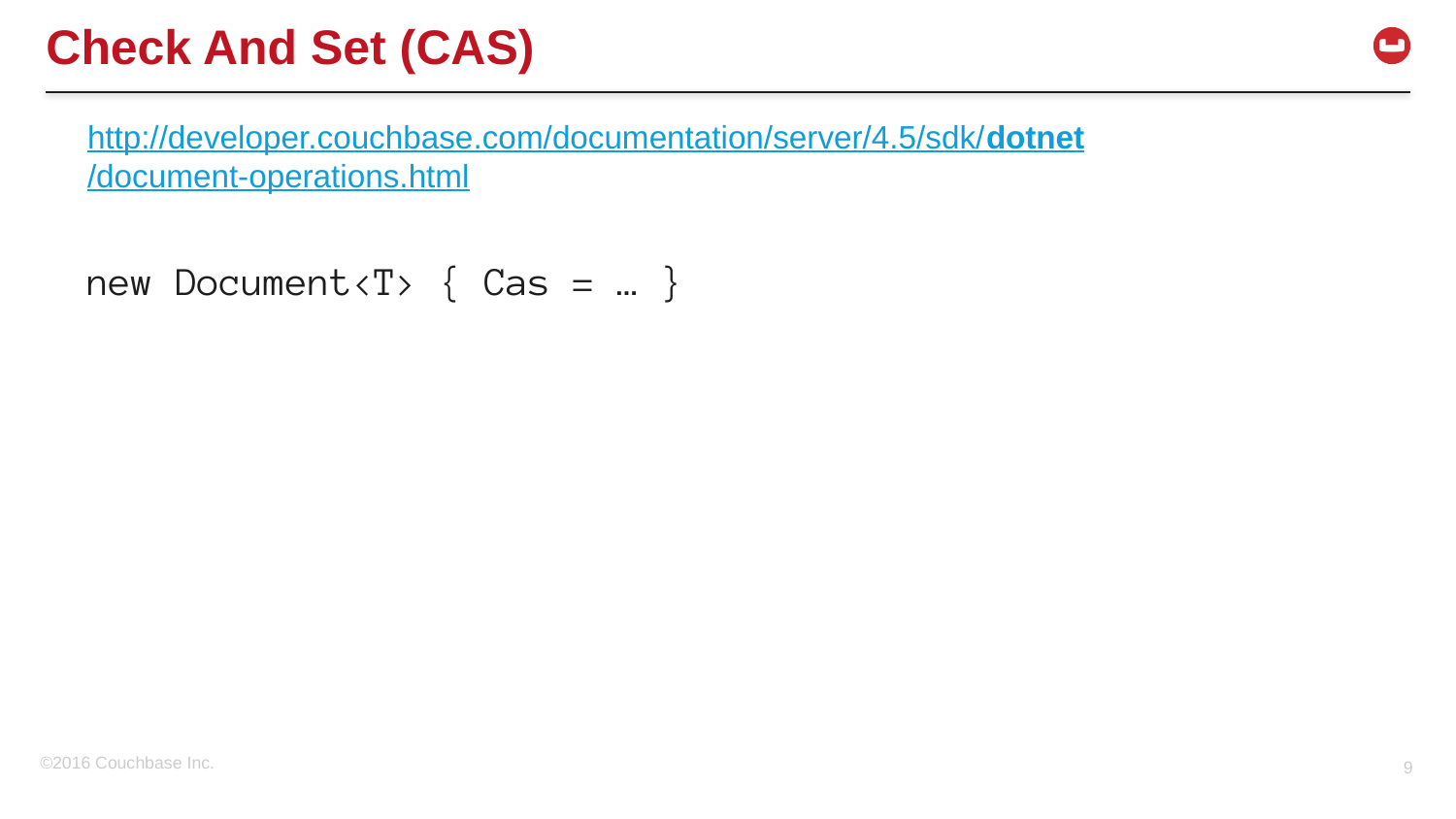

# Check And Set (CAS)
http://developer.couchbase.com/documentation/server/4.5/sdk/dotnet/document-operations.html

new Document<T> { Cas = … }